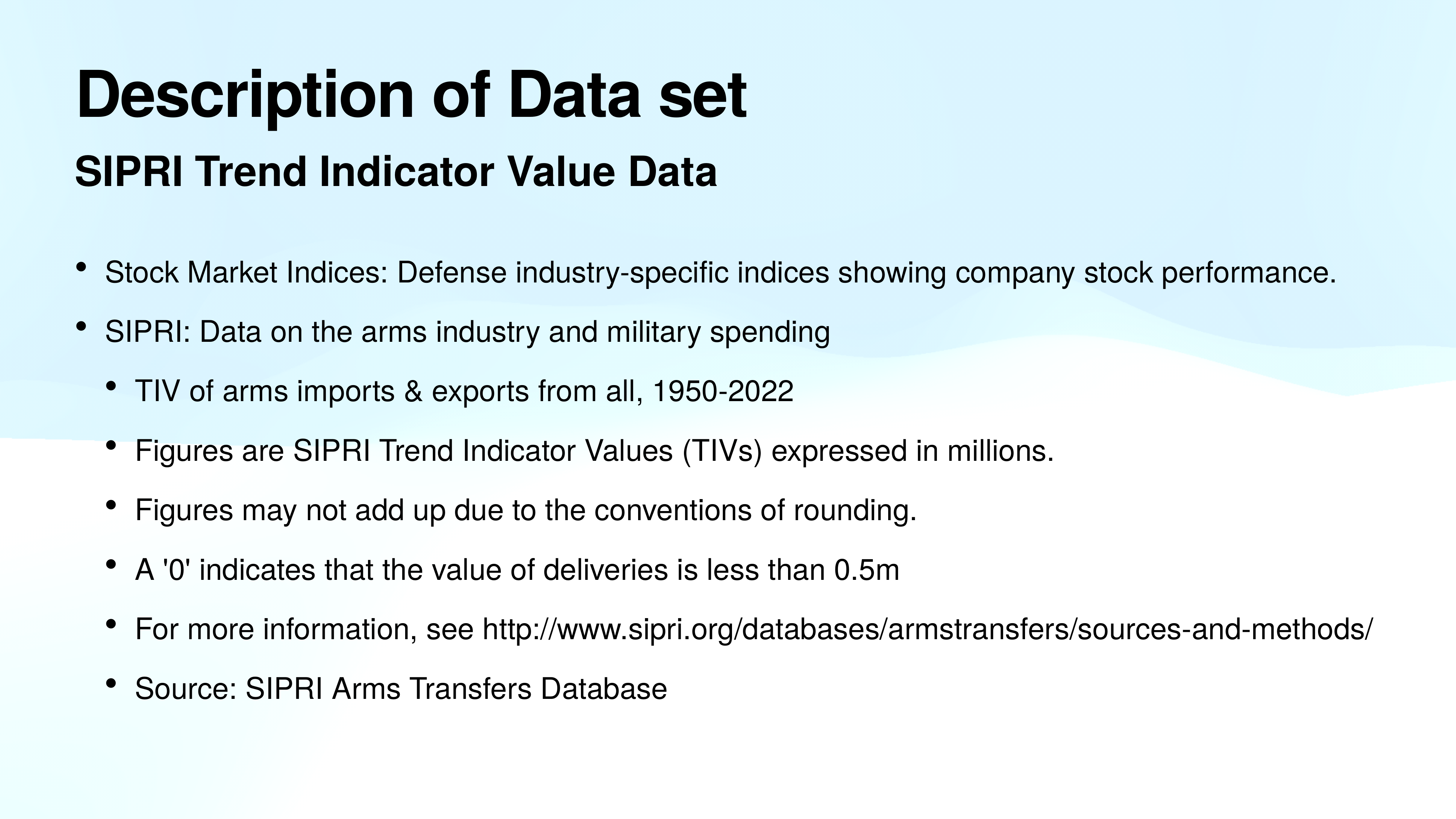

# Description of Data set
SIPRI Trend Indicator Value Data
Stock Market Indices: Defense industry-specific indices showing company stock performance.
SIPRI: Data on the arms industry and military spending
TIV of arms imports & exports from all, 1950-2022
Figures are SIPRI Trend Indicator Values (TIVs) expressed in millions.
Figures may not add up due to the conventions of rounding.
A '0' indicates that the value of deliveries is less than 0.5m
For more information, see http://www.sipri.org/databases/armstransfers/sources-and-methods/
Source: SIPRI Arms Transfers Database